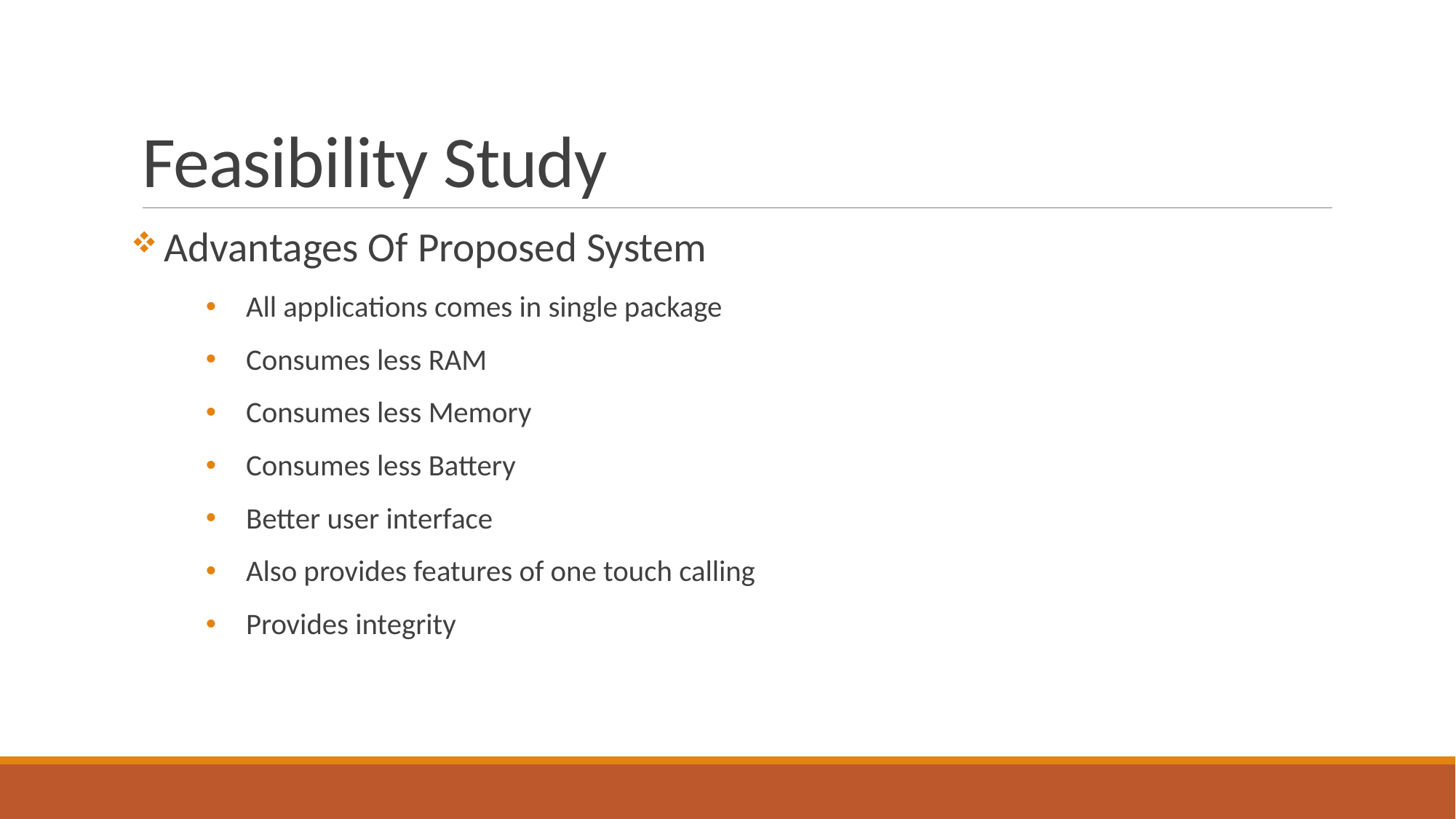

# Feasibility Study
 Advantages Of Proposed System
All applications comes in single package
Consumes less RAM
Consumes less Memory
Consumes less Battery
Better user interface
Also provides features of one touch calling
Provides integrity